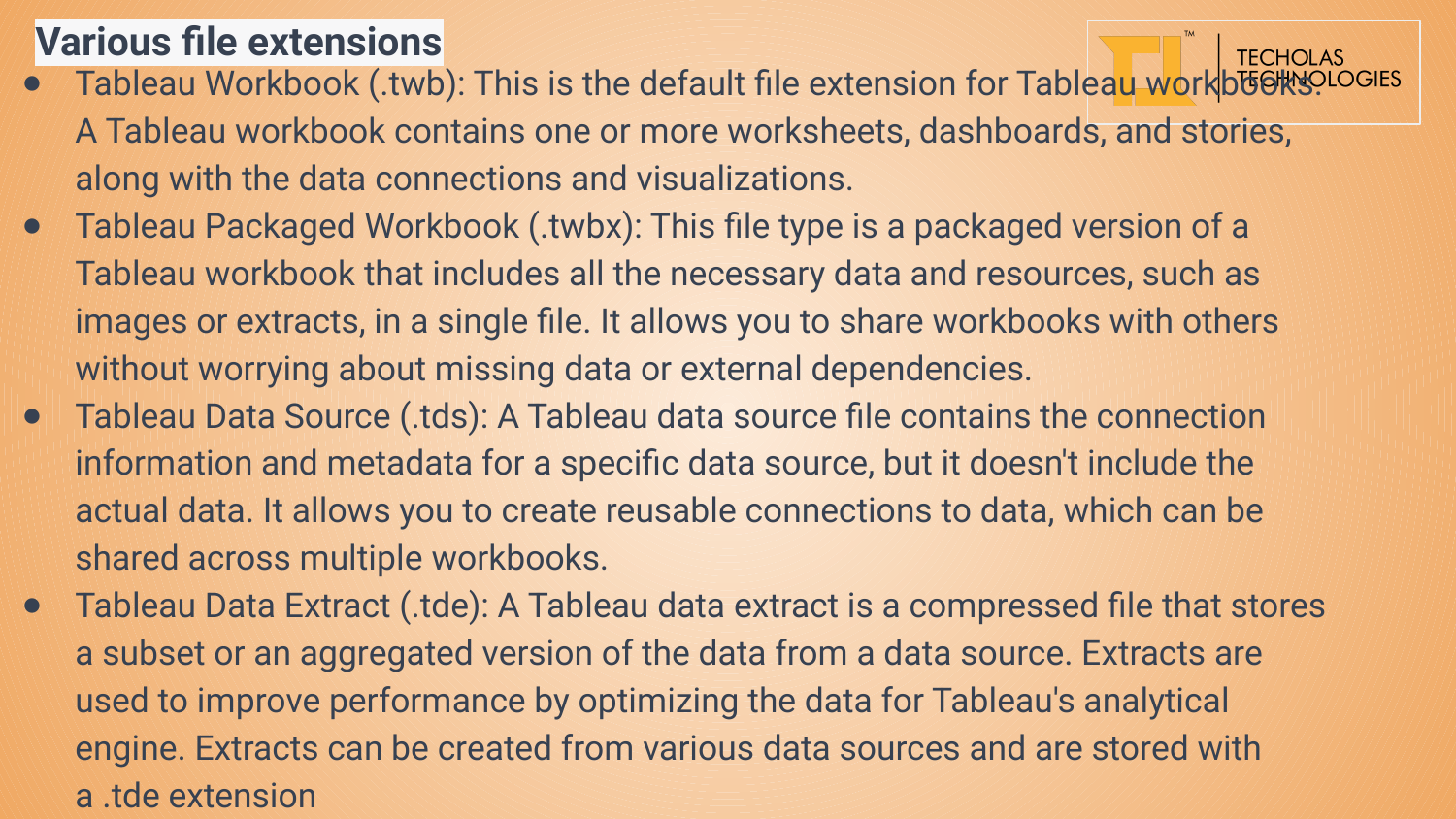

# Various file extensions
Tableau Workbook (.twb): This is the default file extension for Tableau workbooks. A Tableau workbook contains one or more worksheets, dashboards, and stories, along with the data connections and visualizations.
Tableau Packaged Workbook (.twbx): This file type is a packaged version of a Tableau workbook that includes all the necessary data and resources, such as images or extracts, in a single file. It allows you to share workbooks with others without worrying about missing data or external dependencies.
Tableau Data Source (.tds): A Tableau data source file contains the connection information and metadata for a specific data source, but it doesn't include the actual data. It allows you to create reusable connections to data, which can be shared across multiple workbooks.
Tableau Data Extract (.tde): A Tableau data extract is a compressed file that stores a subset or an aggregated version of the data from a data source. Extracts are used to improve performance by optimizing the data for Tableau's analytical engine. Extracts can be created from various data sources and are stored with a .tde extension